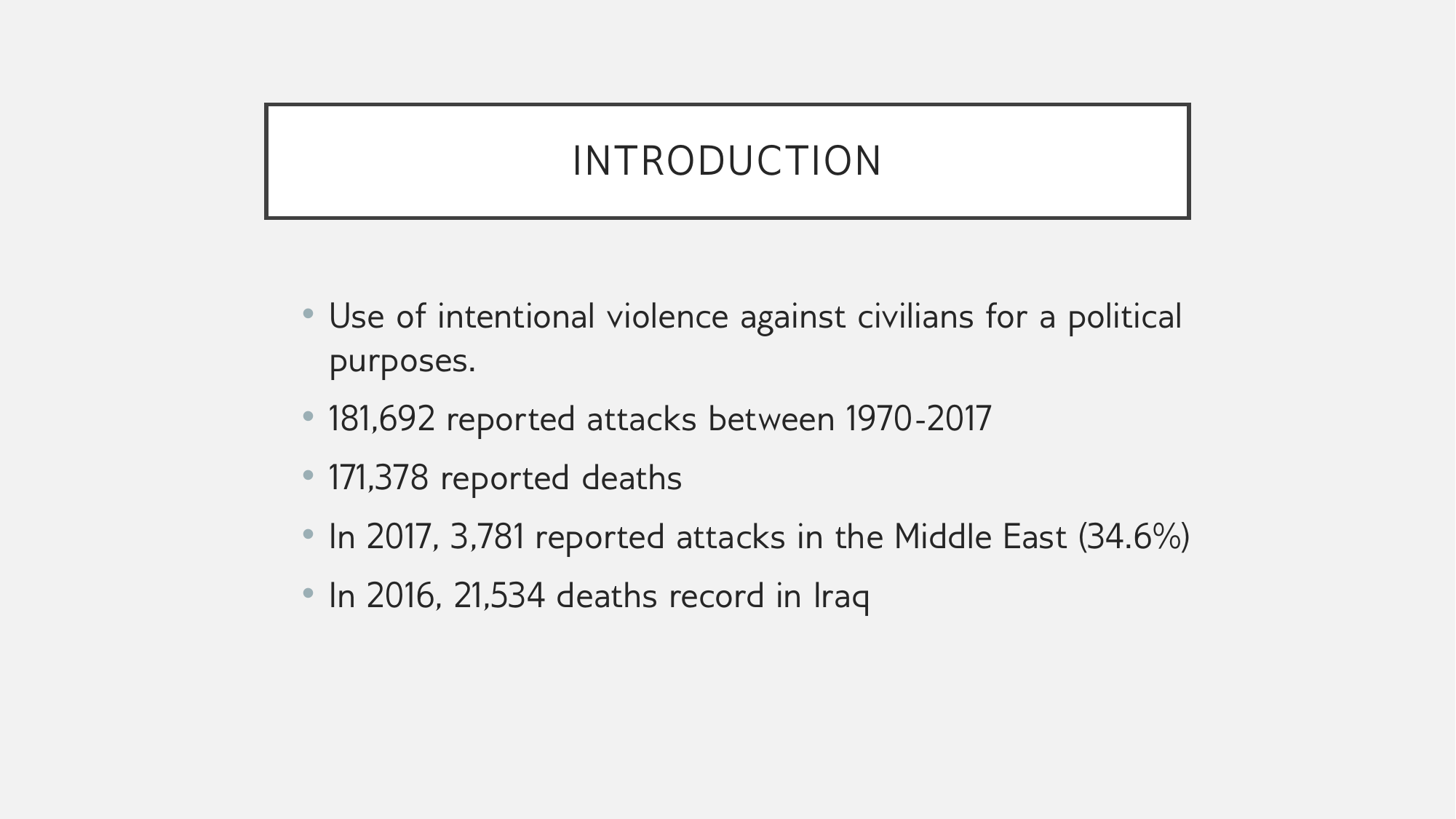

# Introduction
Use of intentional violence against civilians for a political purposes.
181,692 reported attacks between 1970-2017
171,378 reported deaths
In 2017, 3,781 reported attacks in the Middle East (34.6%)
In 2016, 21,534 deaths record in Iraq